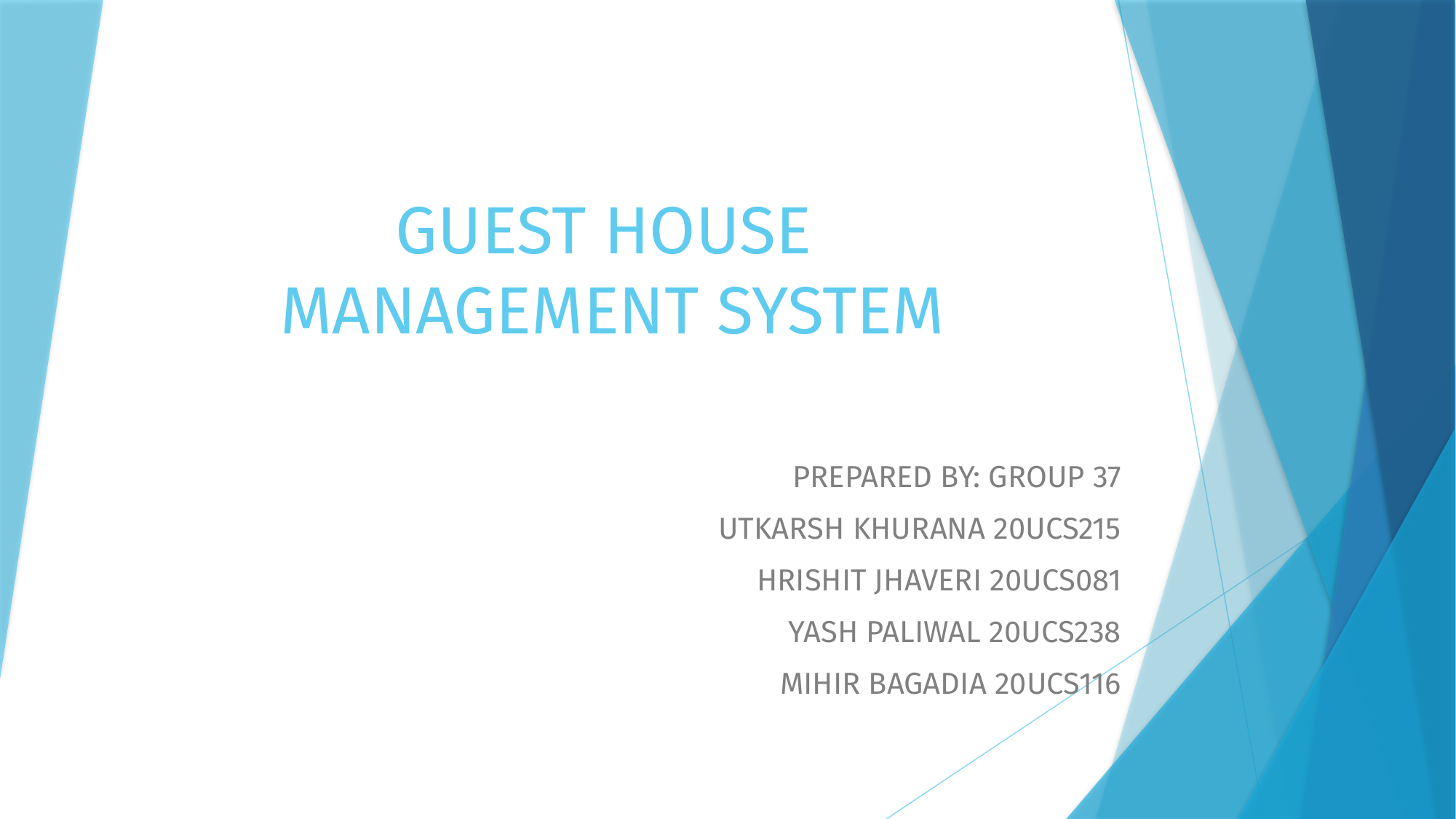

# GUEST HOUSE MANAGEMENT SYSTEM
PREPARED BY: GROUP 37
UTKARSH KHURANA 20UCS215
HRISHIT JHAVERI 20UCS081
YASH PALIWAL 20UCS238
MIHIR BAGADIA 20UCS116